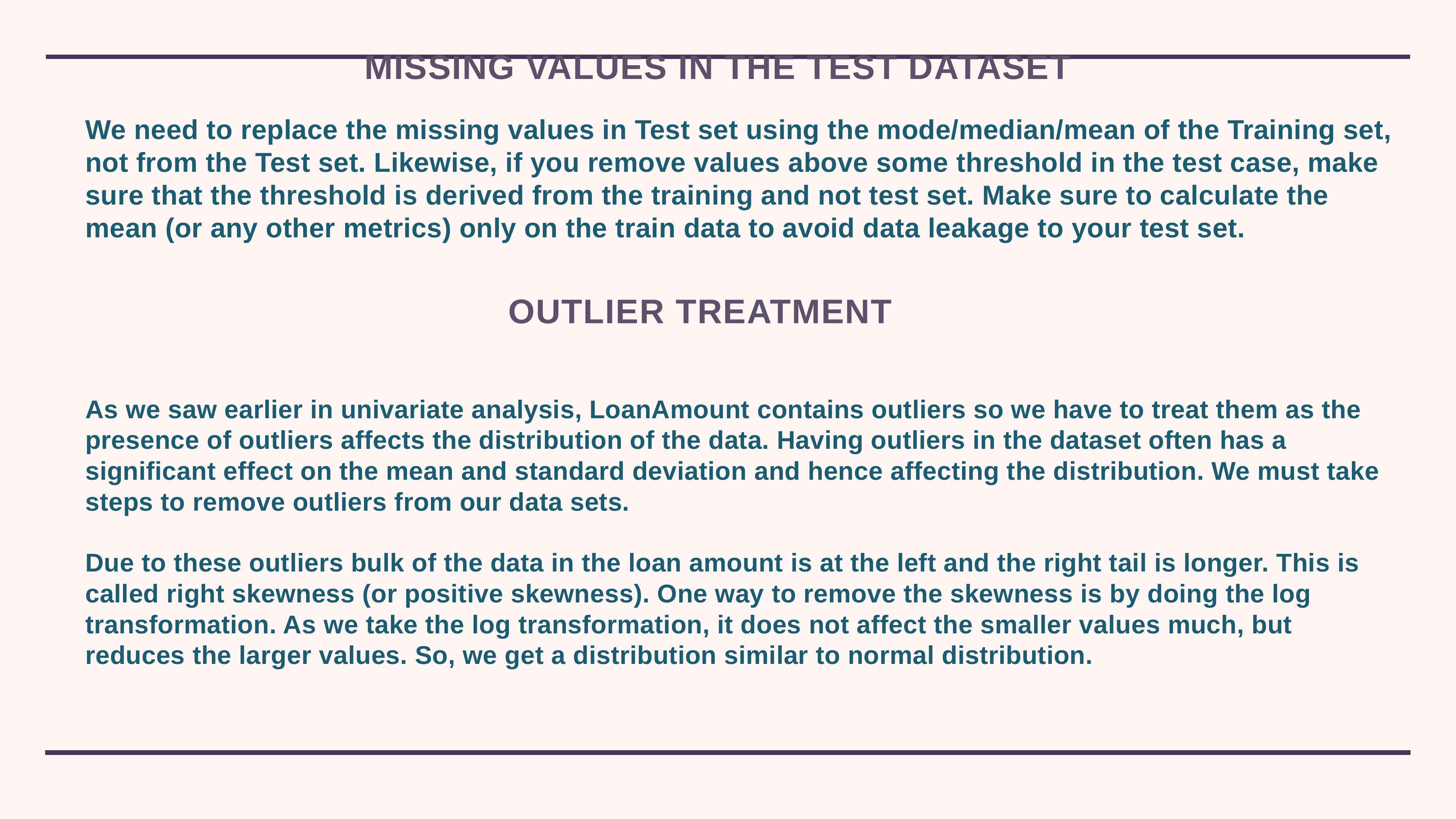

# missing values in the test dataset
We need to replace the missing values in Test set using the mode/median/mean of the Training set, not from the Test set. Likewise, if you remove values above some threshold in the test case, make sure that the threshold is derived from the training and not test set. Make sure to calculate the mean (or any other metrics) only on the train data to avoid data leakage to your test set.
OUTLIER TREATMENT
As we saw earlier in univariate analysis, LoanAmount contains outliers so we have to treat them as the presence of outliers affects the distribution of the data. Having outliers in the dataset often has a significant effect on the mean and standard deviation and hence affecting the distribution. We must take steps to remove outliers from our data sets.
Due to these outliers bulk of the data in the loan amount is at the left and the right tail is longer. This is called right skewness (or positive skewness). One way to remove the skewness is by doing the log transformation. As we take the log transformation, it does not affect the smaller values much, but reduces the larger values. So, we get a distribution similar to normal distribution.